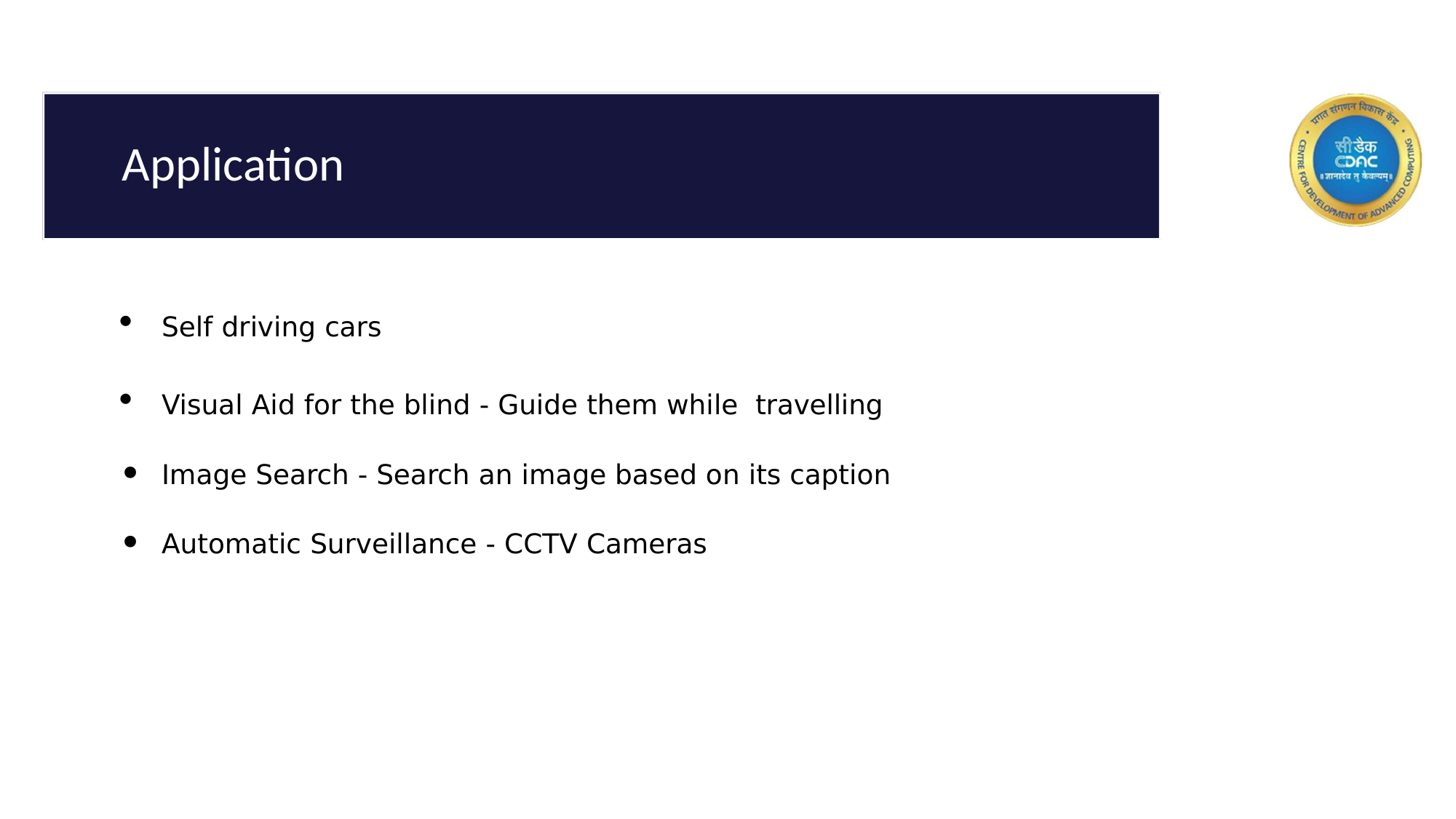

Application
Self driving cars
Visual Aid for the blind - Guide them while  travelling

Image Search - Search an image based on its caption

Automatic Surveillance - CCTV Cameras